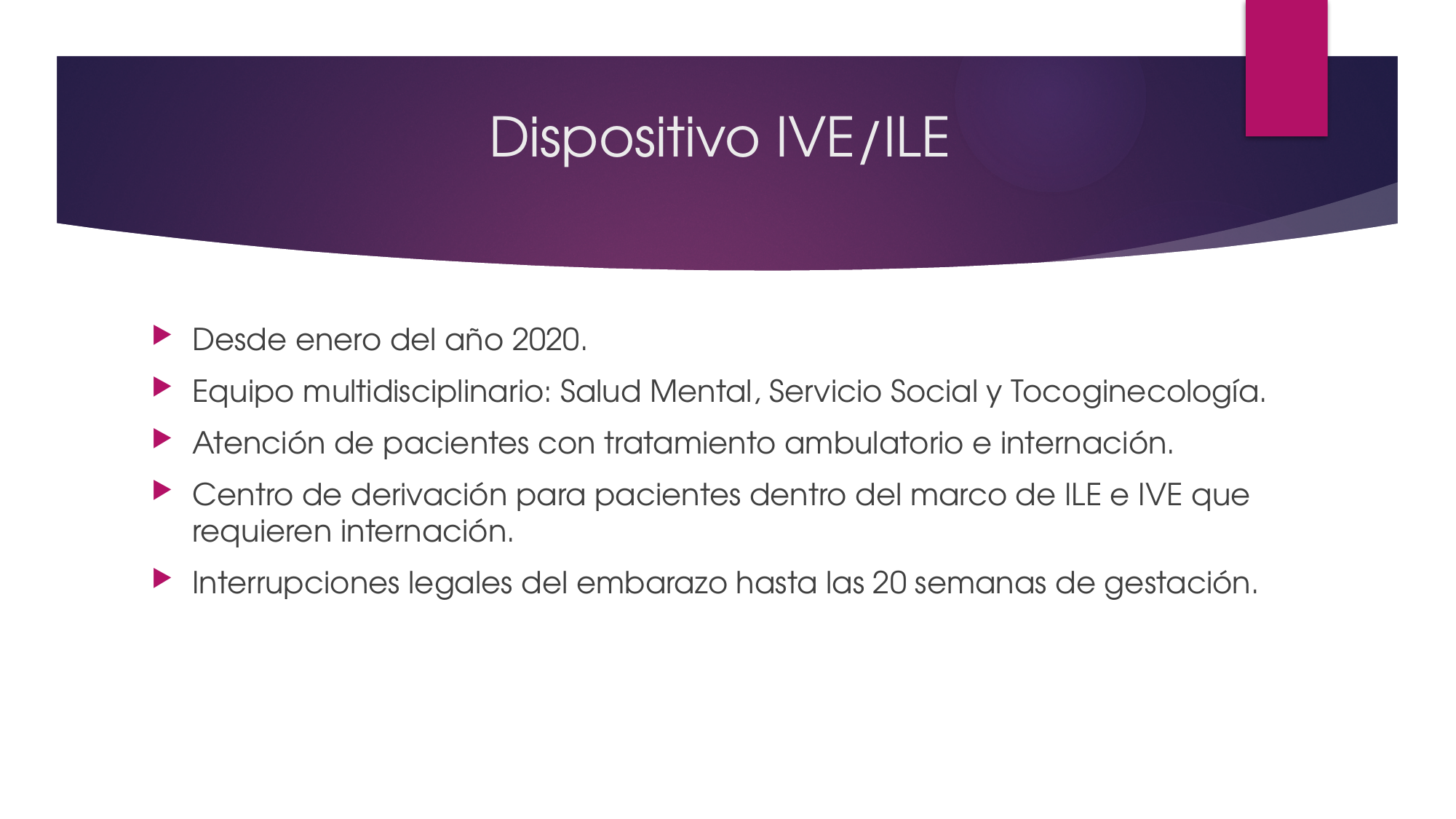

# Dispositivo IVE/ILE
Desde enero del año 2020.
Equipo multidisciplinario: Salud Mental, Servicio Social y Tocoginecología.
Atención de pacientes con tratamiento ambulatorio e internación.
Centro de derivación para pacientes dentro del marco de ILE e IVE que requieren internación.
Interrupciones legales del embarazo hasta las 20 semanas de gestación.